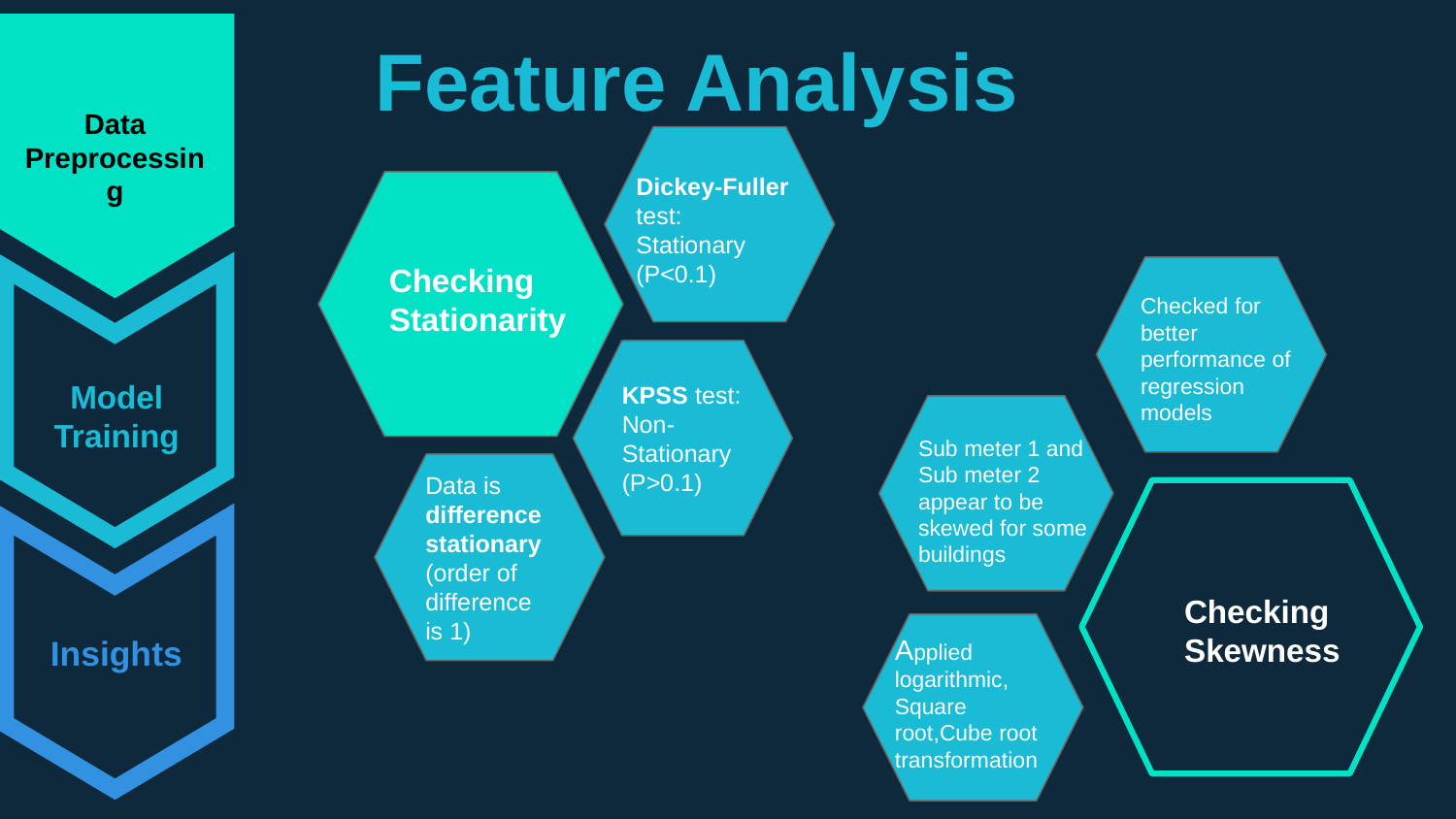

Feature Analysis

Data Preprocessing

Dickey-Fuller test:
Stationary
(P<0.1)

Checking Stationarity

Checked for better performance of regression models

KPSS test:
Non-
Stationary
(P>0.1)
Model Training

Sub meter 1 and Sub meter 2 appear to be skewed for some buildings
Data is difference stationary
(order of difference is 1)

Checking Skewness

Insights
Applied logarithmic,
Square root,Cube root transformation
11